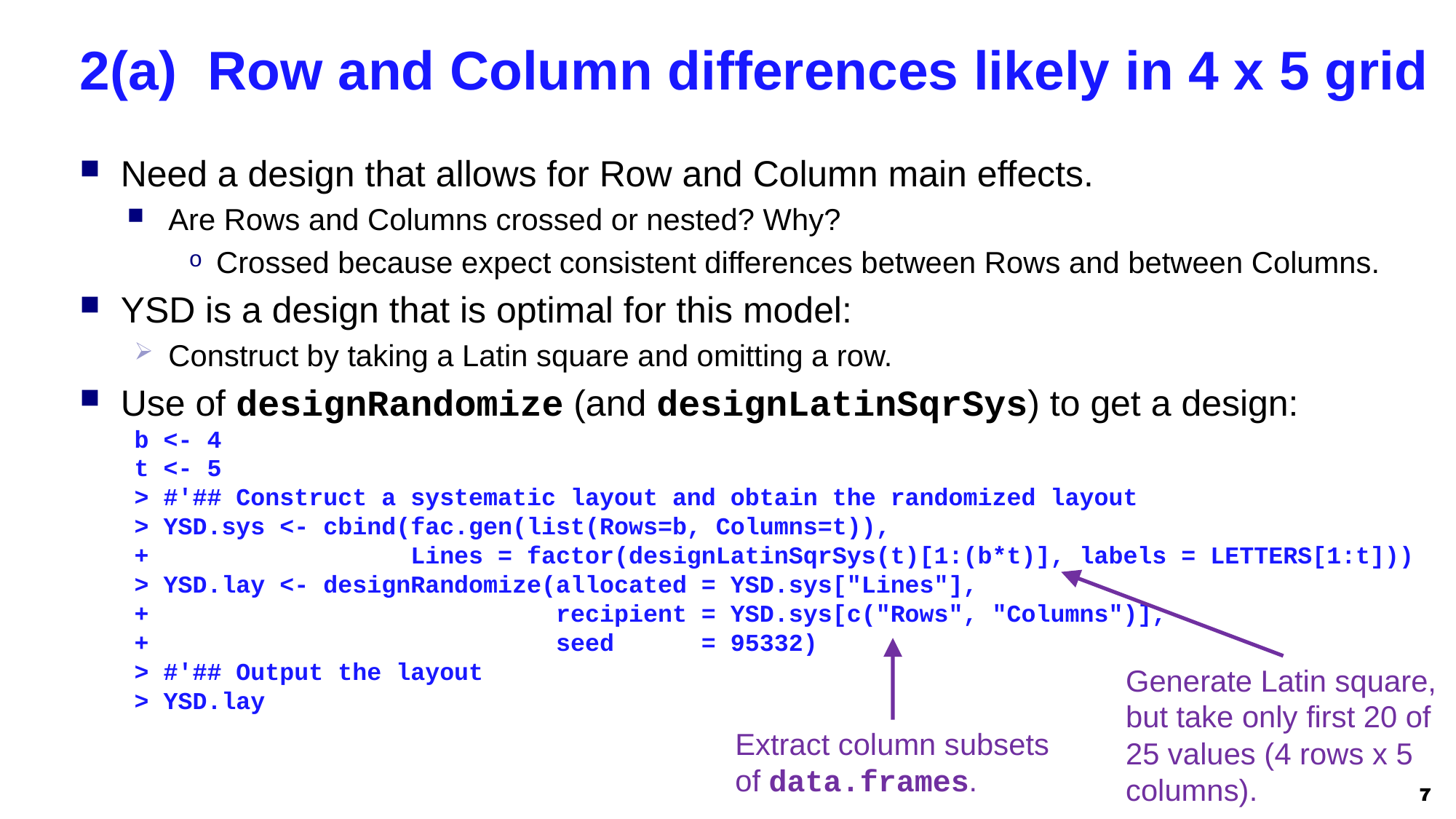

# 2(a)	Row and Column differences likely in 4 x 5 grid
Need a design that allows for Row and Column main effects.
Are Rows and Columns crossed or nested? Why?
Crossed because expect consistent differences between Rows and between Columns.
YSD is a design that is optimal for this model:
Construct by taking a Latin square and omitting a row.
Use of designRandomize (and designLatinSqrSys) to get a design:
b <- 4
t <- 5
> #'## Construct a systematic layout and obtain the randomized layout
> YSD.sys <- cbind(fac.gen(list(Rows=b, Columns=t)),
+                  Lines = factor(designLatinSqrSys(t)[1:(b*t)], labels = LETTERS[1:t]))
> YSD.lay <- designRandomize(allocated = YSD.sys["Lines"],
+                            recipient = YSD.sys[c("Rows", "Columns")],
+                            seed      = 95332)
> #'## Output the layout
> YSD.lay
Generate Latin square, but take only first 20 of 25 values (4 rows x 5 columns).
Extract column subsets of data.frames.
7